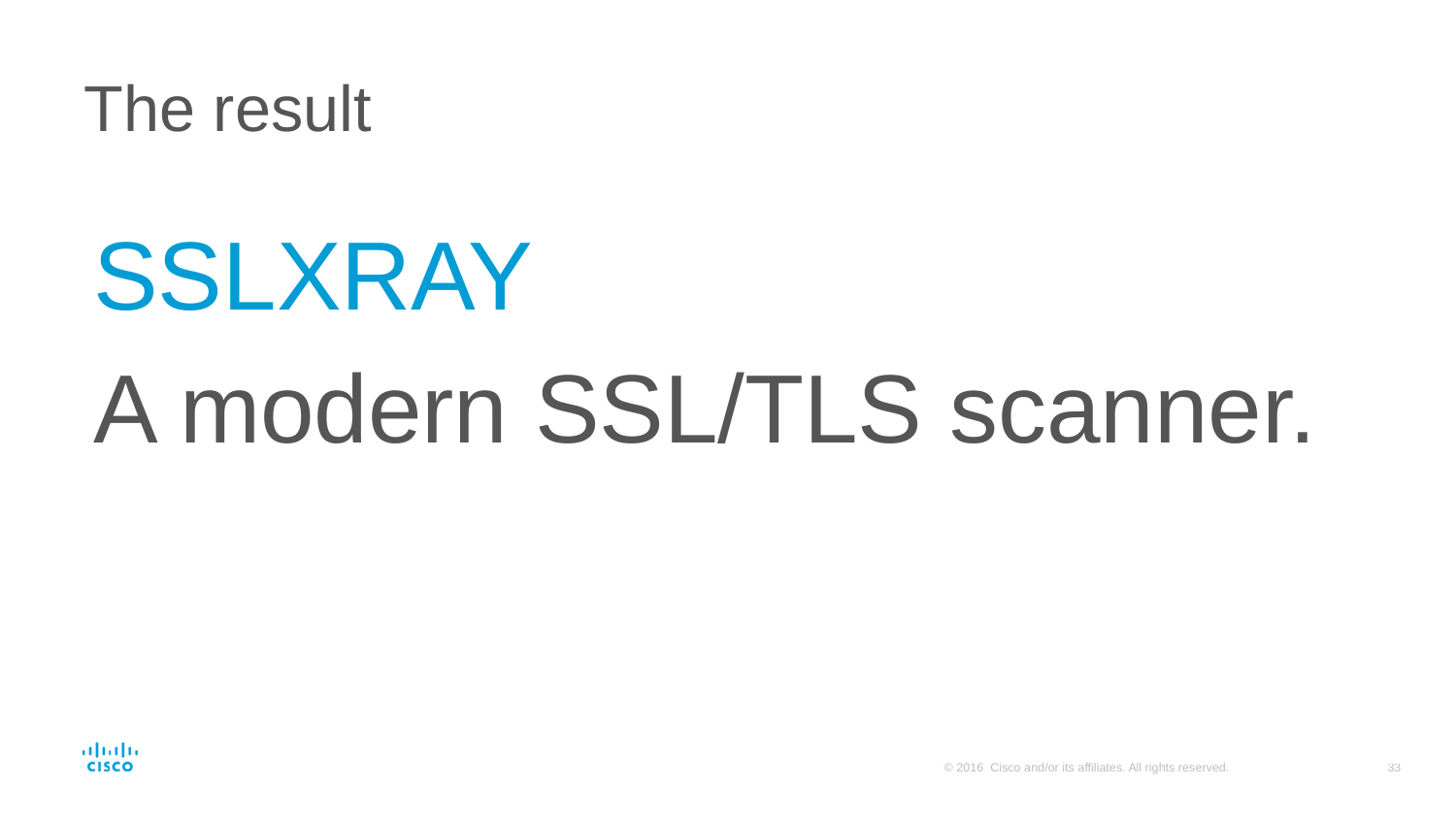

# The result
SSLXRAY
A modern SSL/TLS scanner.